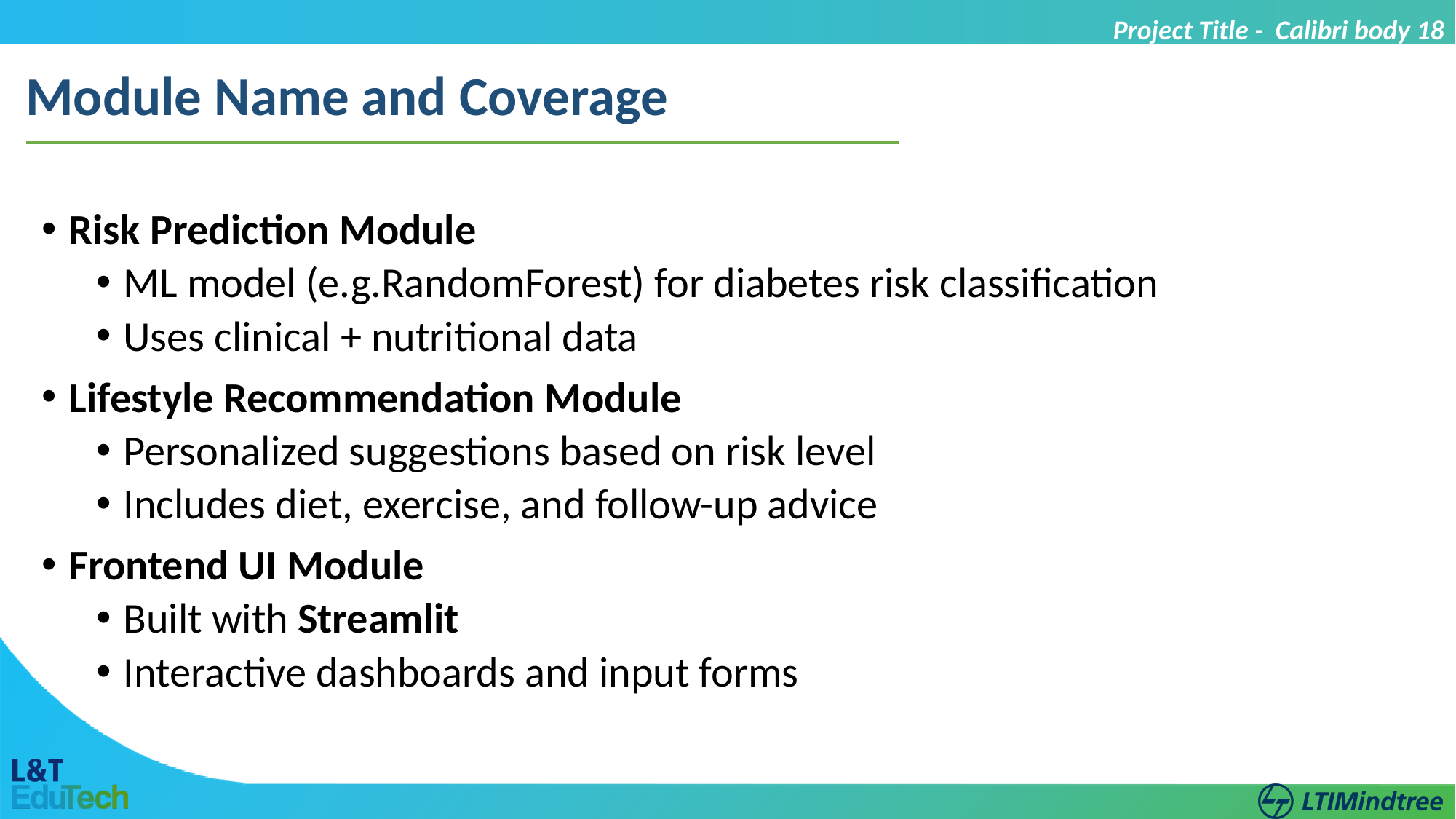

Project Title -  Calibri body 18

Module Name and Coverage
Risk Prediction Module
ML model (e.g.RandomForest) for diabetes risk classification
Uses clinical + nutritional data
Lifestyle Recommendation Module
Personalized suggestions based on risk level
Includes diet, exercise, and follow-up advice
Frontend UI Module
Built with Streamlit
Interactive dashboards and input forms